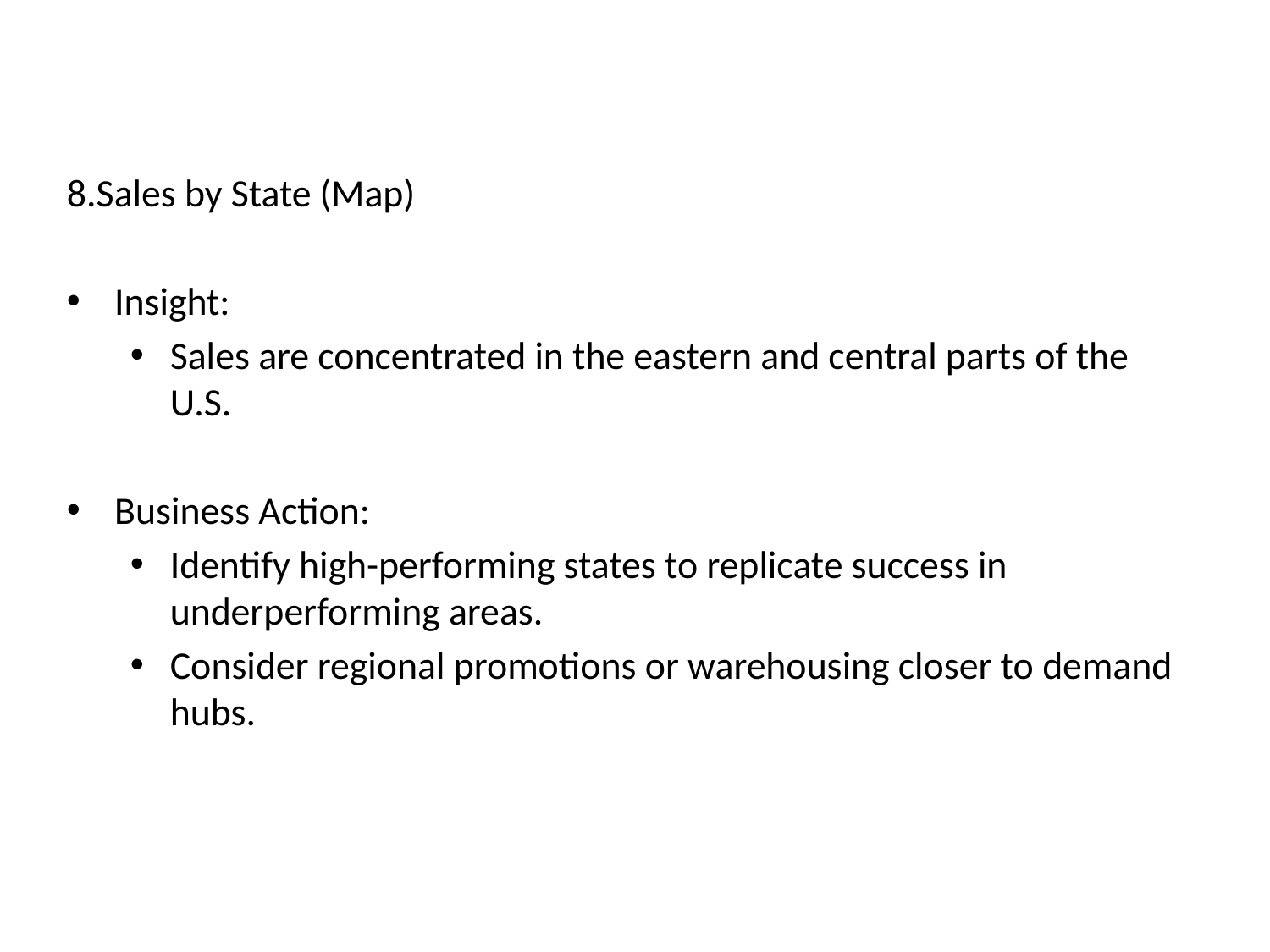

8.Sales by State (Map)

Insight:
Sales are concentrated in the eastern and central parts of the U.S.

Business Action:
Identify high-performing states to replicate success in underperforming areas.
Consider regional promotions or warehousing closer to demand hubs.